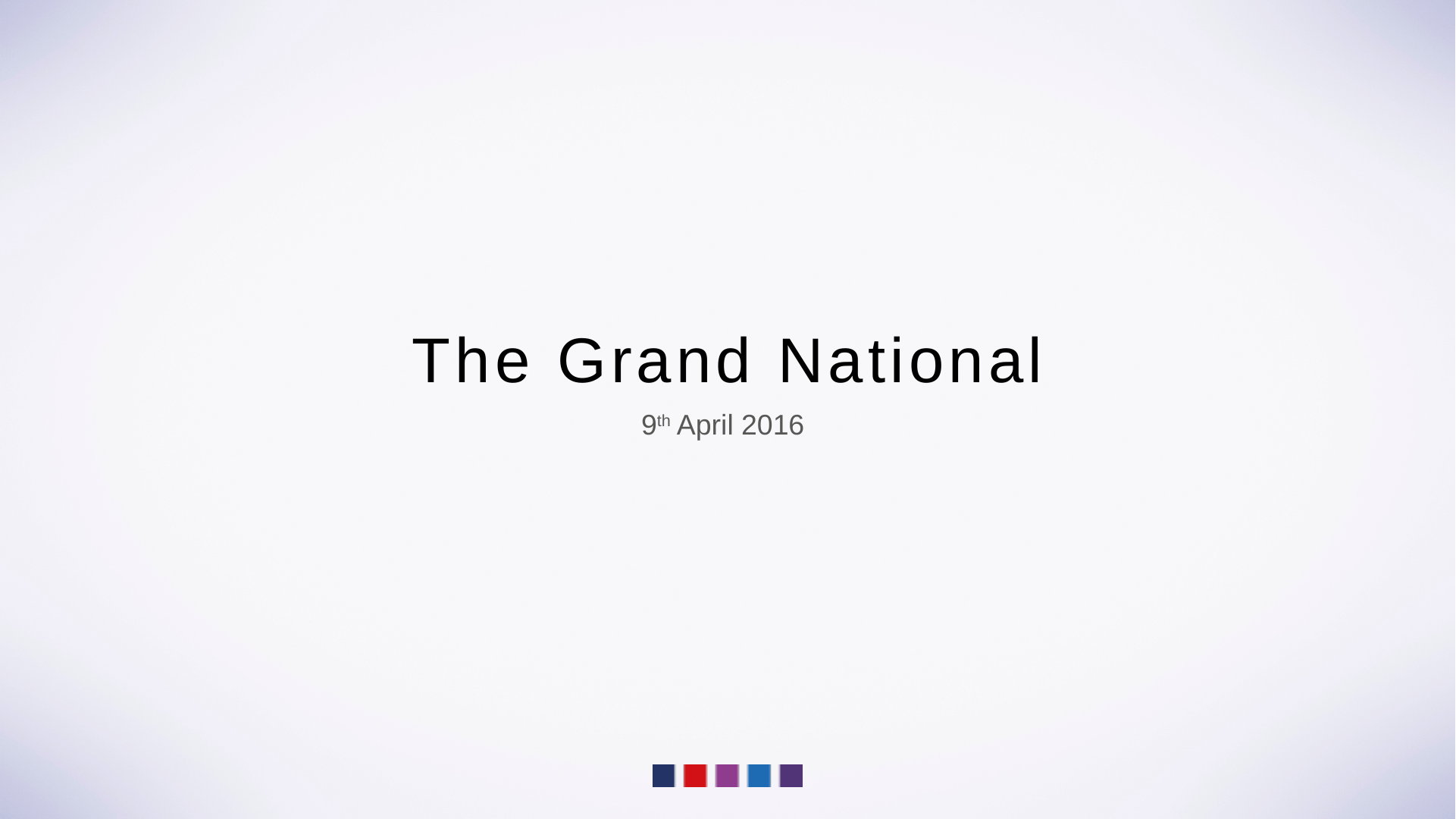

# The Grand National
9th April 2016